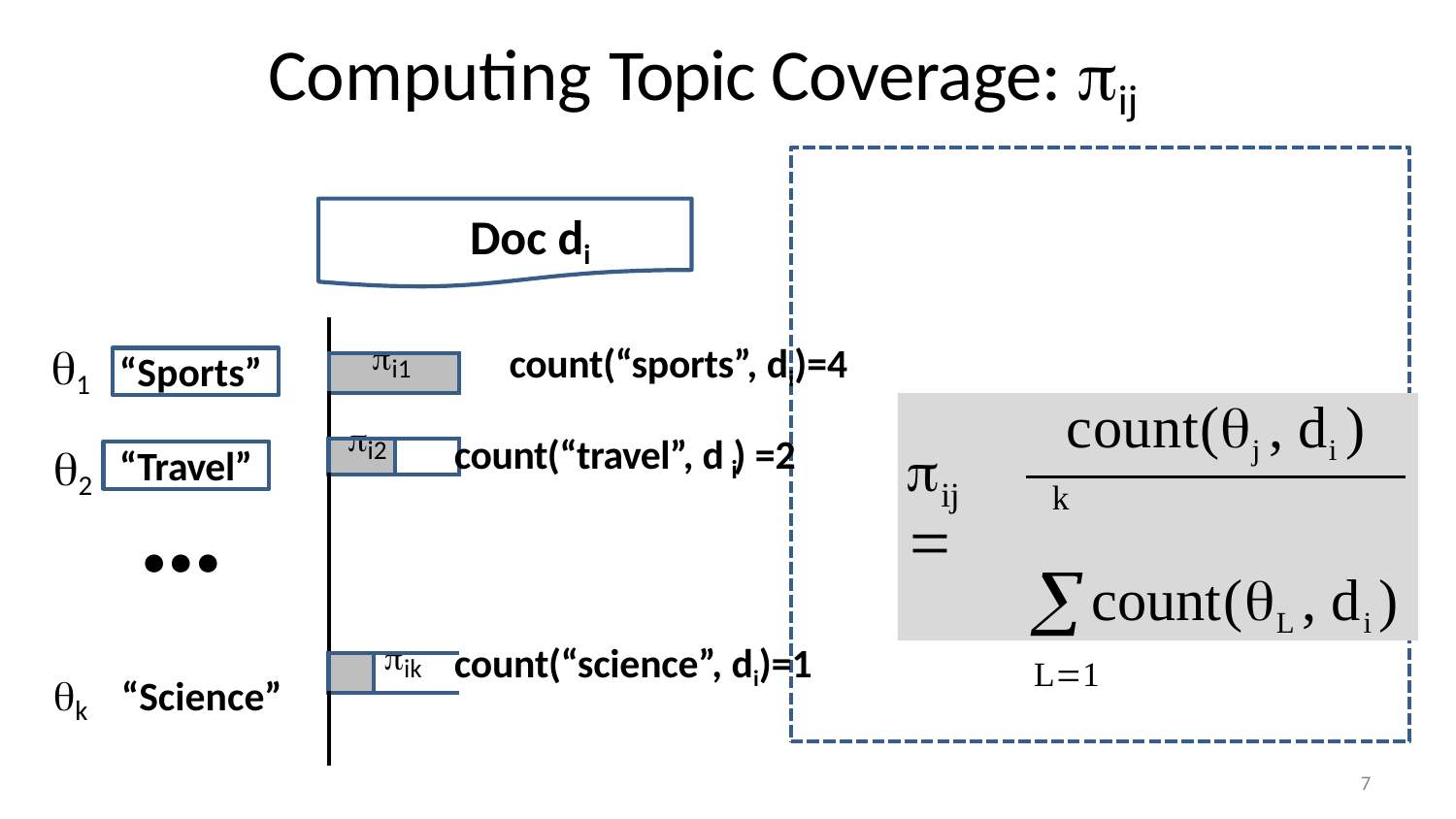

Computing Topic Coverage: πij

Doc di
|  |  |  |
| --- | --- | --- |
| πi1 |  |  |
|  |  |  |
| πi2 |  |  |
|  |  |  |
|  | πik |  |
|  |  |  |
θ1
θ2
count(“sports”, di)=4
“Sports”
count(θj , di )
∑count(θL , di )
L=1

count(“travel”, d ) =2
π	=
“Travel”
…
i
ij
k

count(“science”, di)=1
θk	“Science”
7